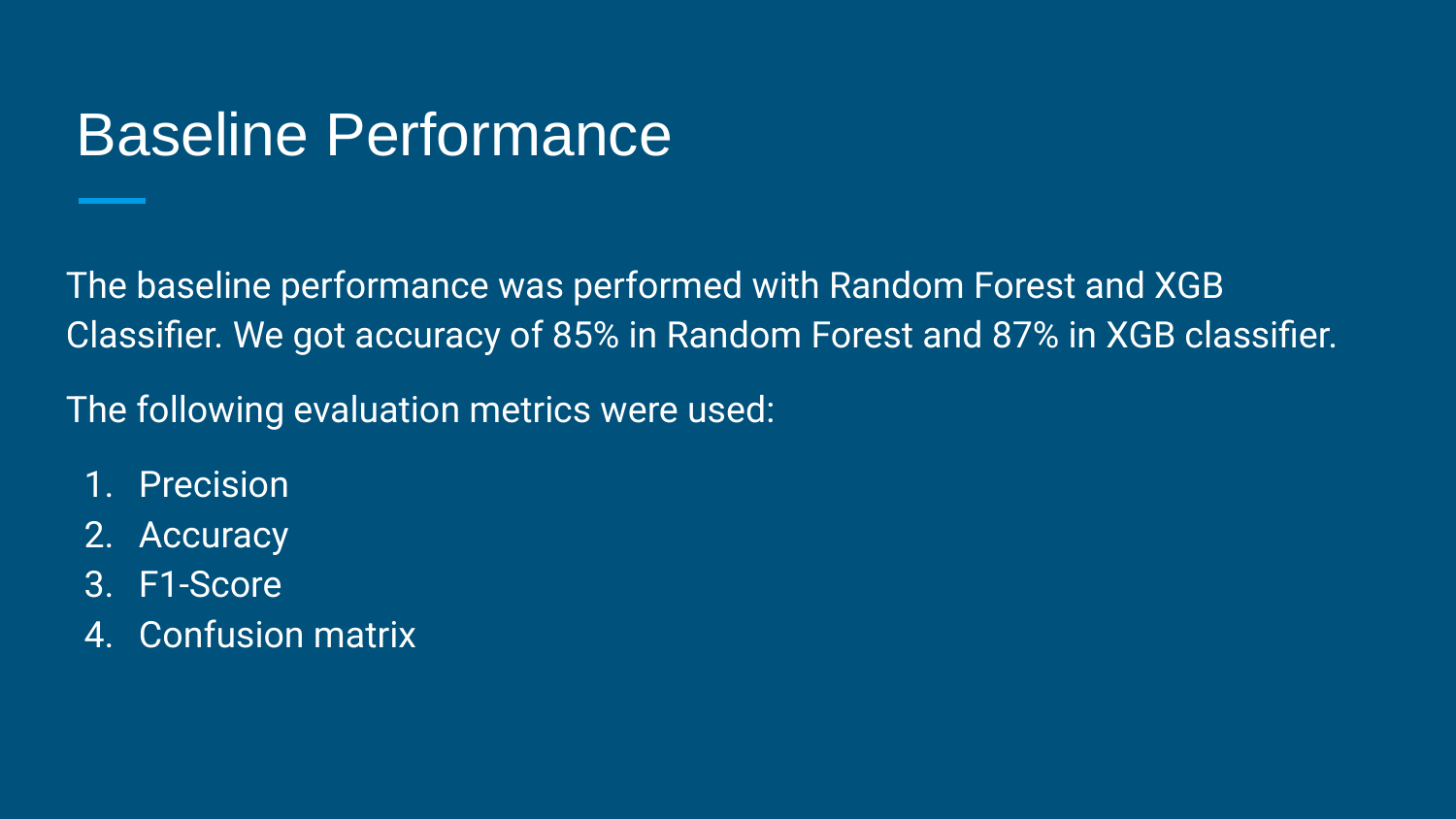

# Baseline Performance
The baseline performance was performed with Random Forest and XGB Classifier. We got accuracy of 85% in Random Forest and 87% in XGB classifier.
The following evaluation metrics were used:
Precision
Accuracy
F1-Score
Confusion matrix